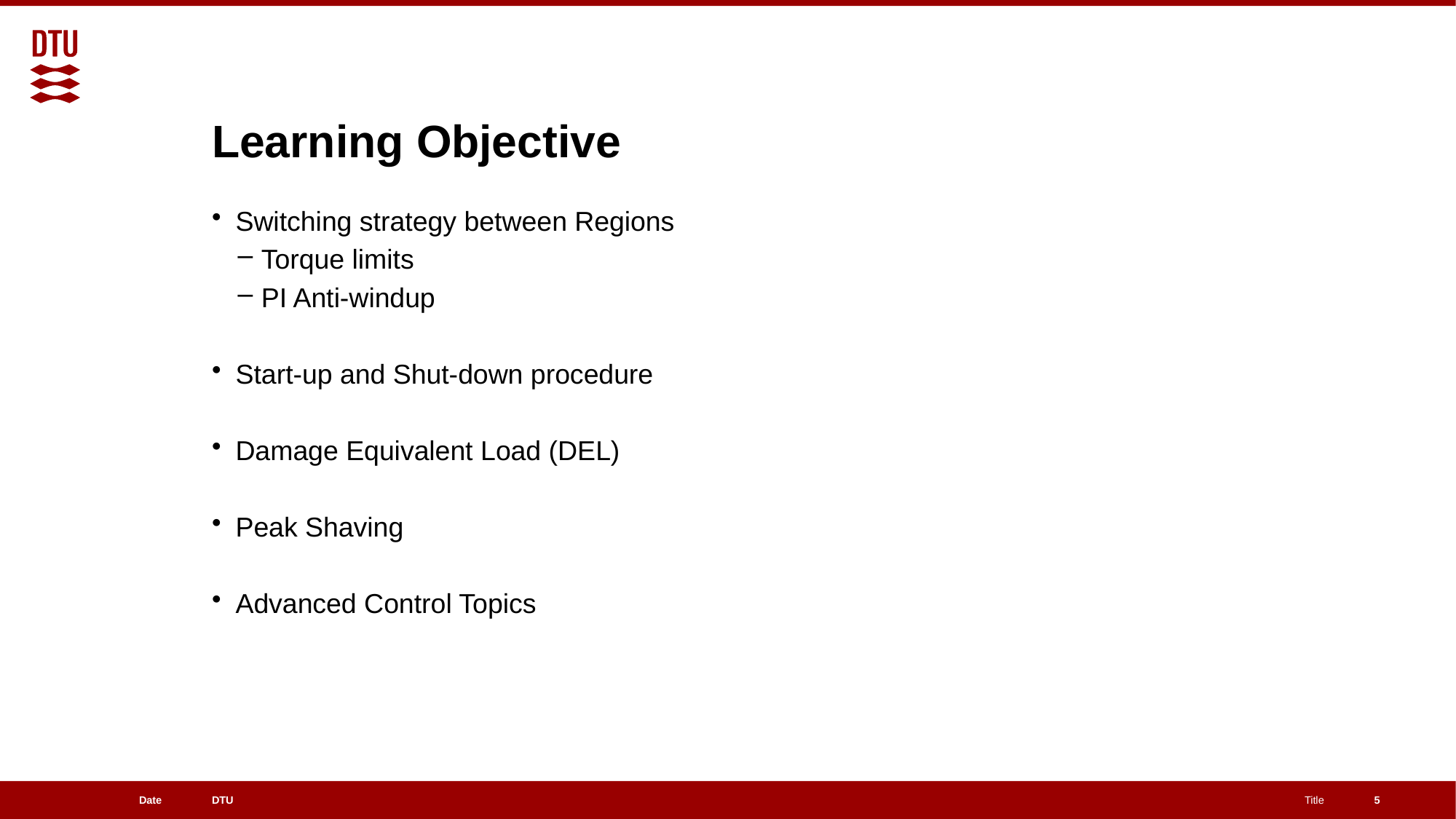

# Learning Objective
Switching strategy between Regions
Torque limits
PI Anti-windup

Start-up and Shut-down procedure

Damage Equivalent Load (DEL)

Peak Shaving

Advanced Control Topics

5